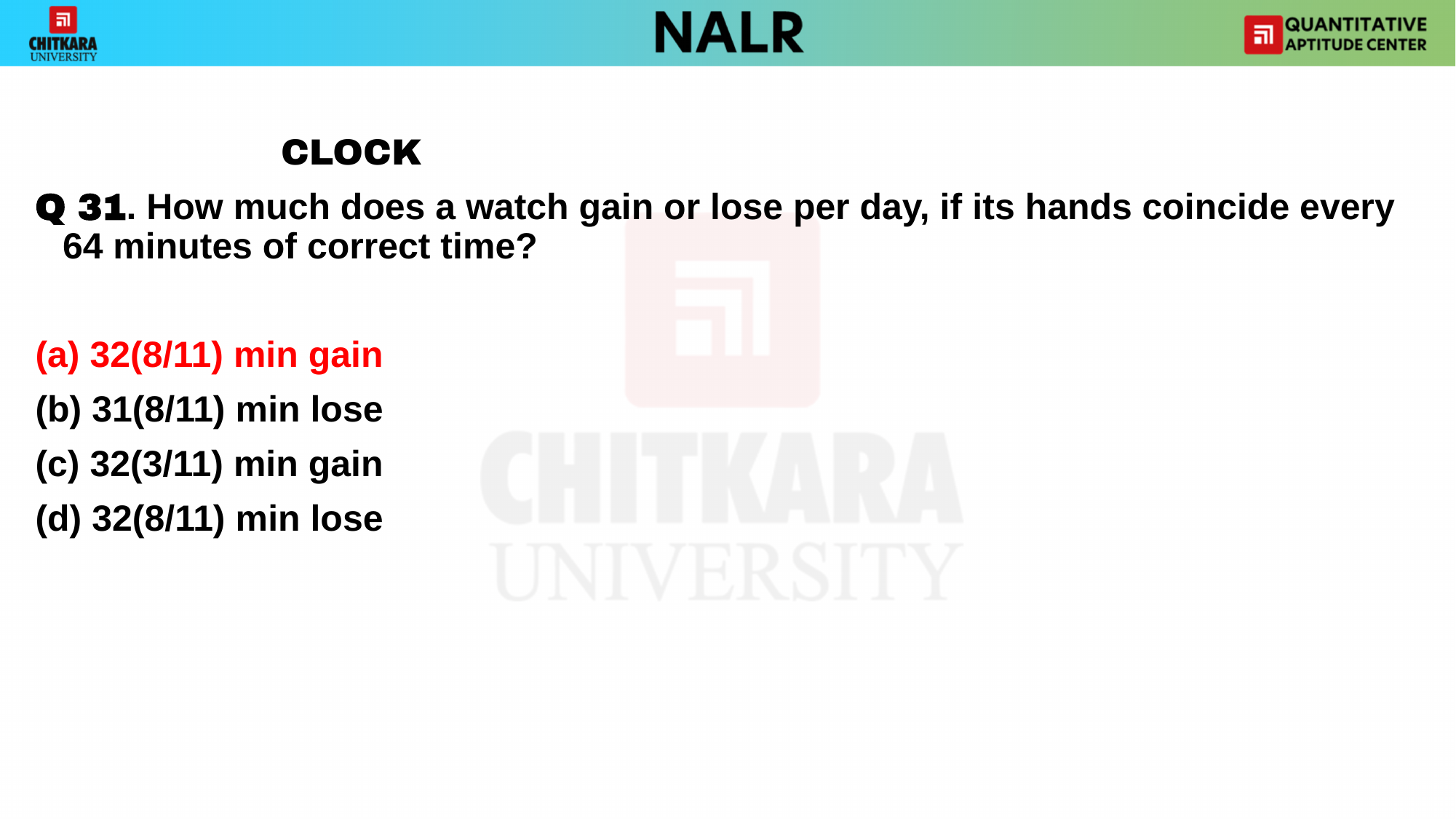

#
			CLOCK
Q 31. How much does a watch gain or lose per day, if its hands coincide every 64 minutes of correct time?

(a) 32(8/11) min gain
(b) 31(8/11) min lose
(c) 32(3/11) min gain
(d) 32(8/11) min lose